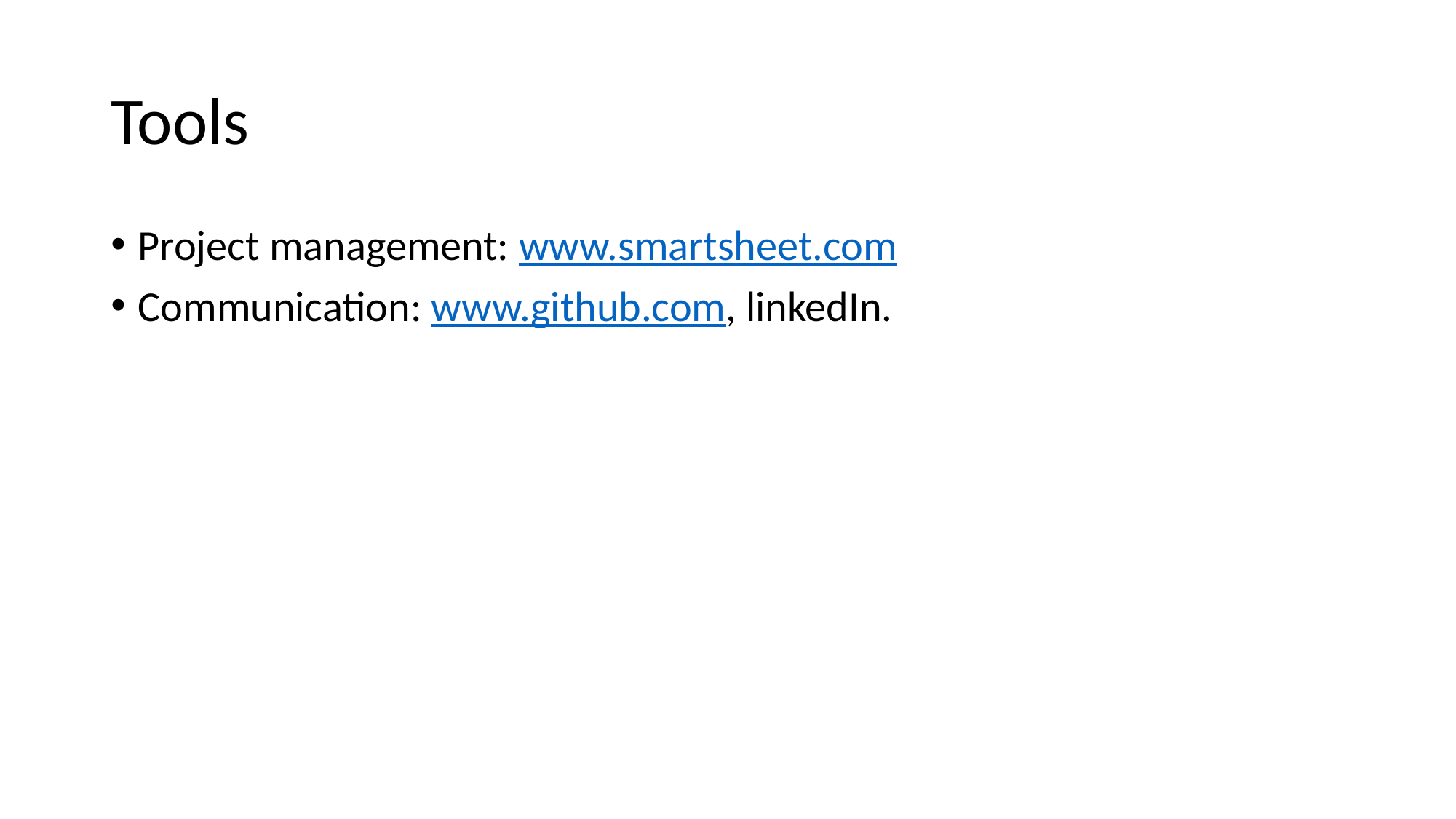

# Tools
Project management: www.smartsheet.com
Communication: www.github.com, linkedIn.